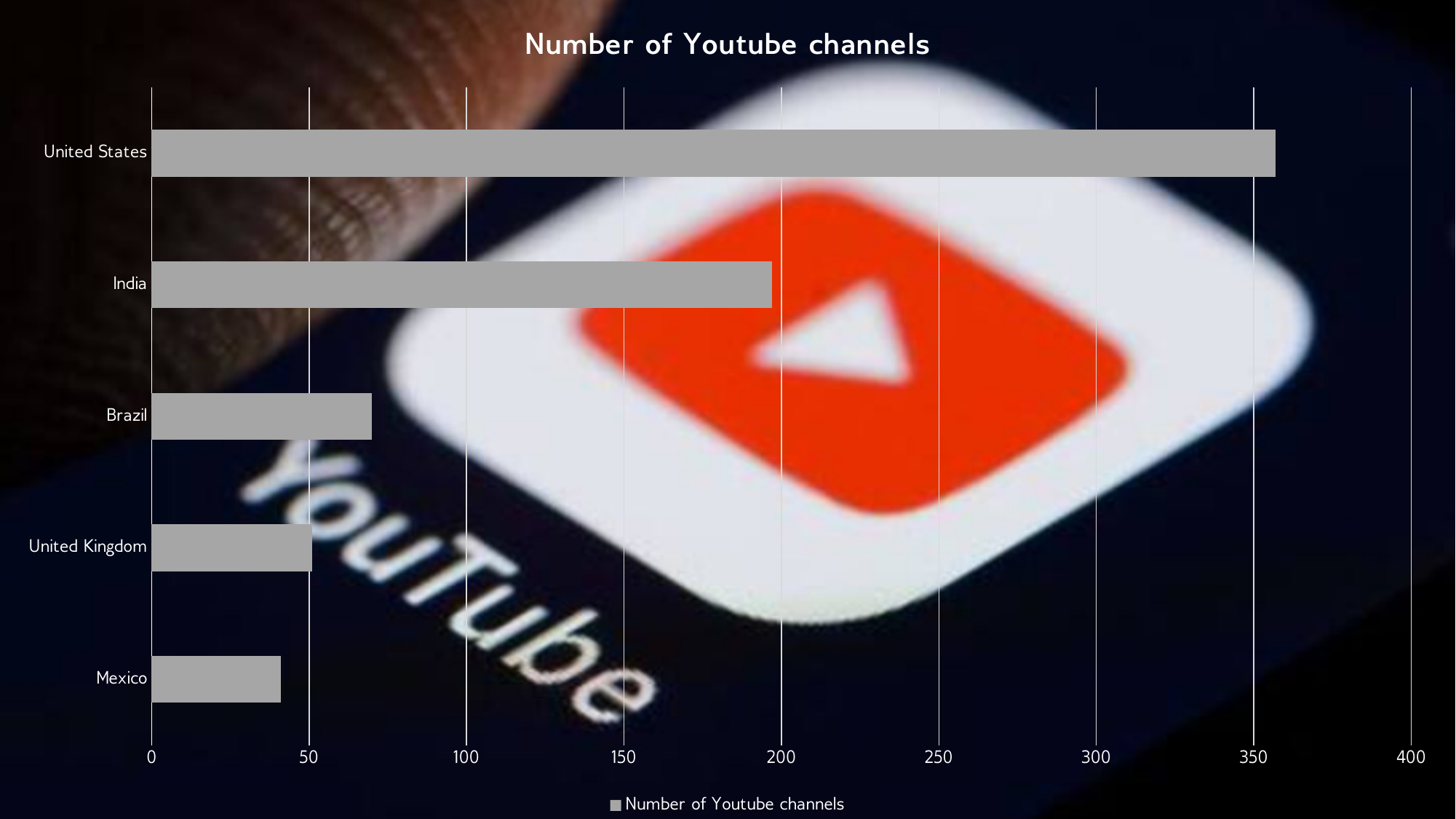

### Chart: Number of Youtube channels

| Category | Number of Youtube channels |
|---|---|
| Mexico | 41.0 |
| United Kingdom | 51.0 |
| Brazil | 70.0 |
| India | 197.0 |
| United States | 357.0 |